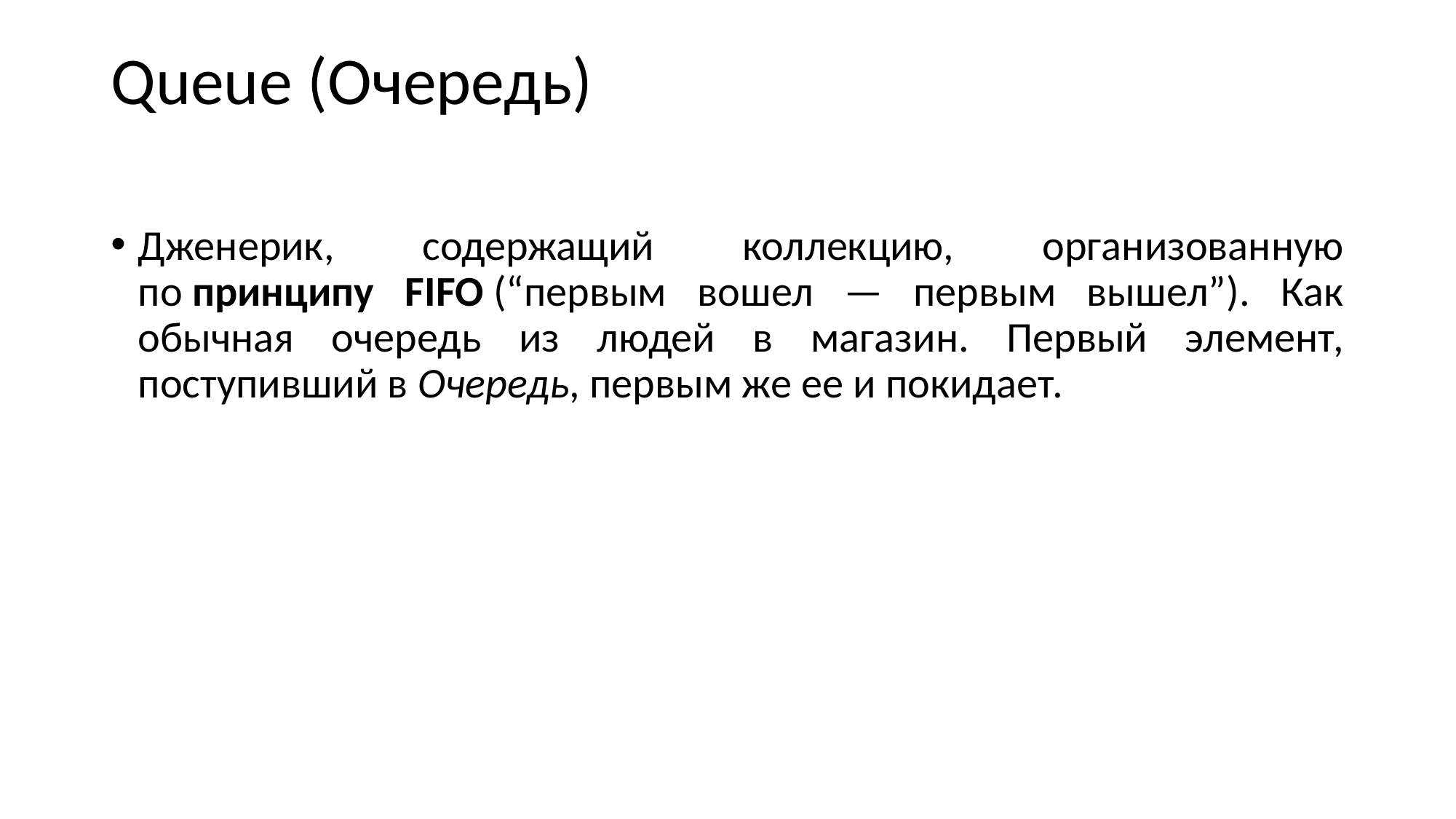

# Queue (Очередь)
Дженерик, содержащий коллекцию, организованную по принципу FIFO (“первым вошел — первым вышел”). Как обычная очередь из людей в магазин. Первый элемент, поступивший в Очередь, первым же ее и покидает.